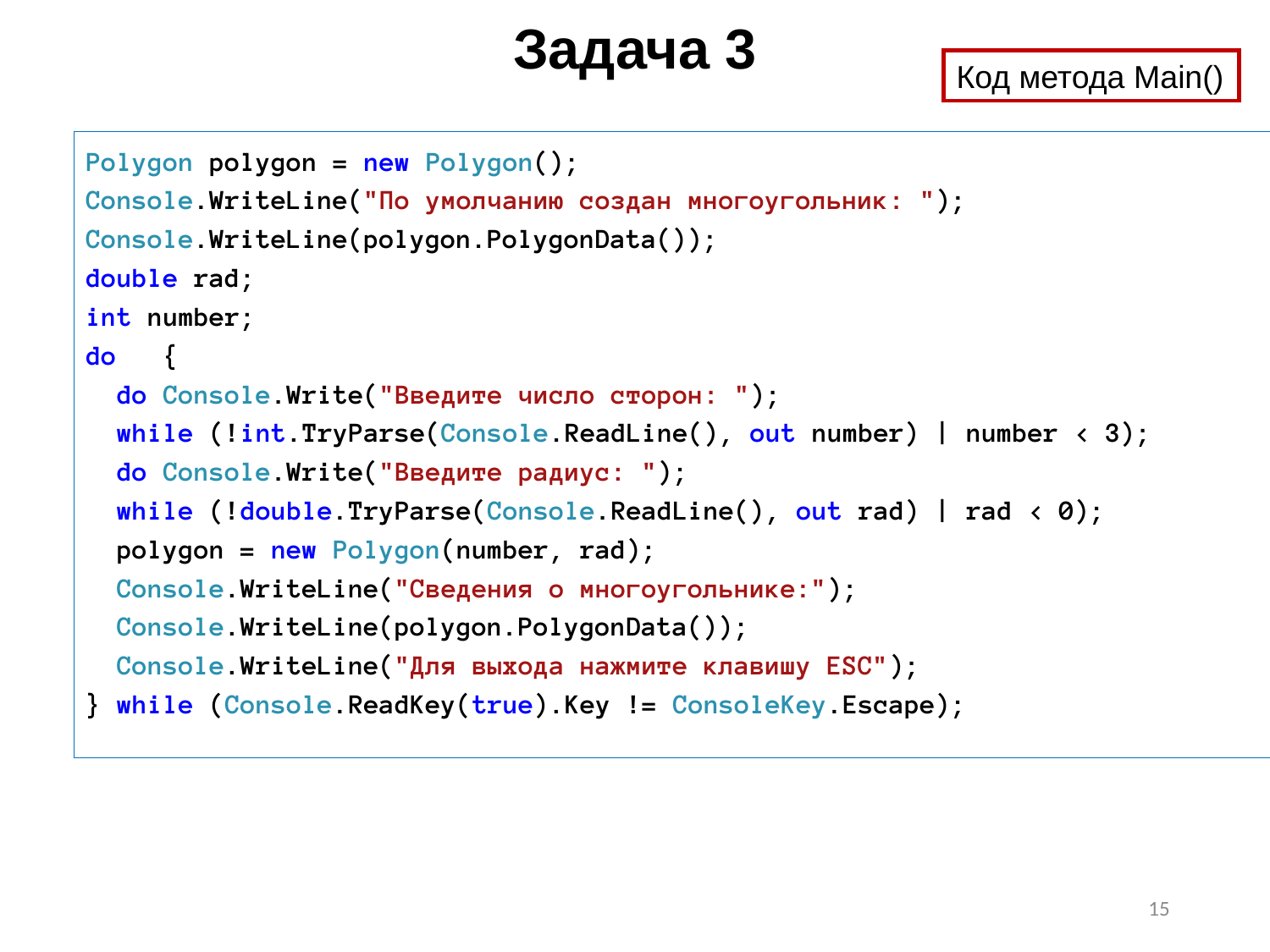

# Задача 3
Код метода Main()
Polygon polygon = new Polygon();
Console.WriteLine("По умолчанию создан многоугольник: ");
Console.WriteLine(polygon.PolygonData());
double rad;
int number;
do   {
  do Console.Write("Введите число сторон: ");
  while (!int.TryParse(Console.ReadLine(), out number) | number < 3);
  do Console.Write("Введите радиус: ");
  while (!double.TryParse(Console.ReadLine(), out rad) | rad < 0);
  polygon = new Polygon(number, rad);
  Console.WriteLine("Сведения о многоугольнике:");
  Console.WriteLine(polygon.PolygonData());
  Console.WriteLine("Для выхода нажмите клавишу ESC");
} while (Console.ReadKey(true).Key != ConsoleKey.Escape);
15